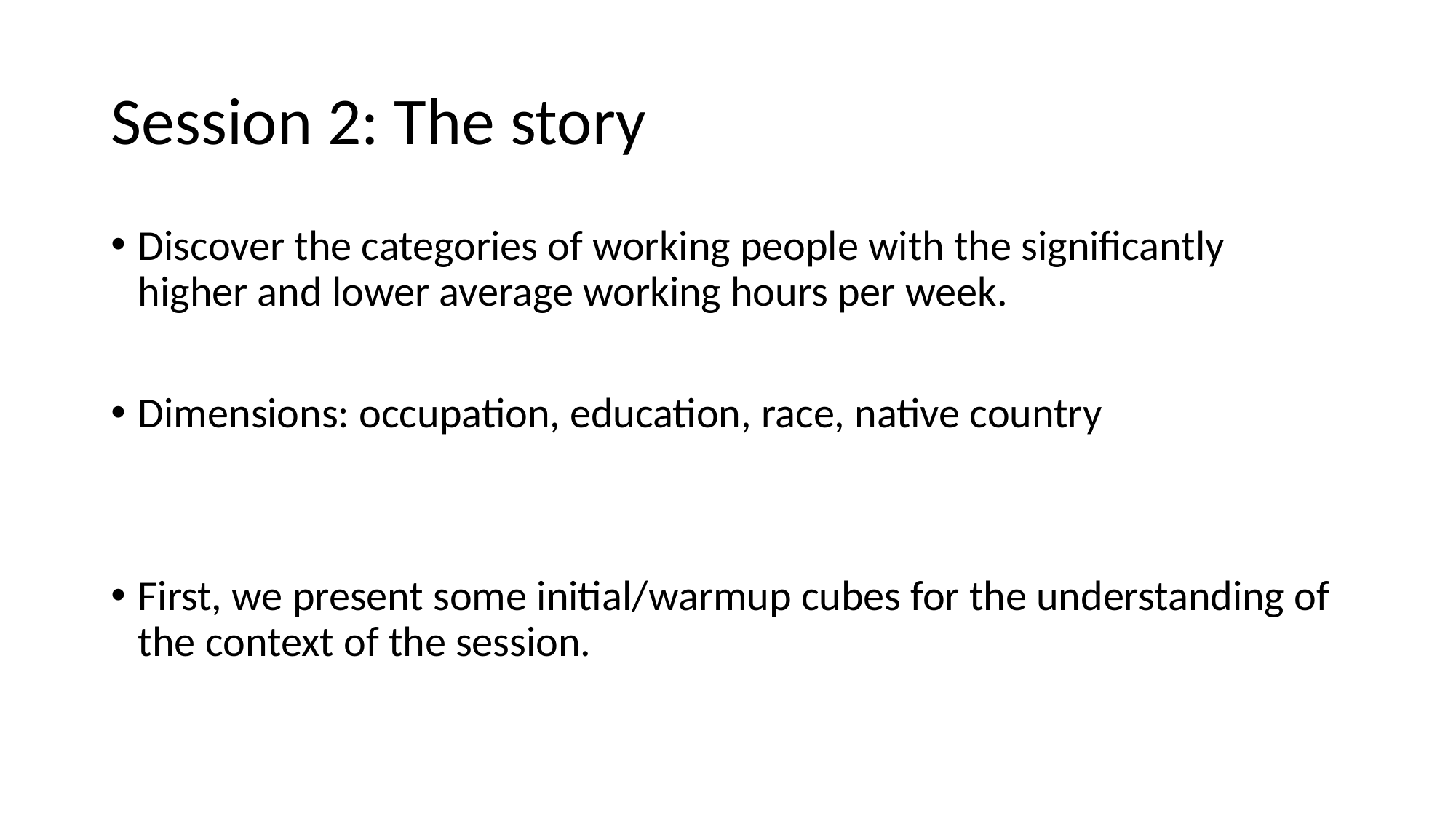

# Session 2: The story
Discover the categories of working people with the significantly higher and lower average working hours per week.

Dimensions: occupation, education, race, native country

First, we present some initial/warmup cubes for the understanding of the context of the session.